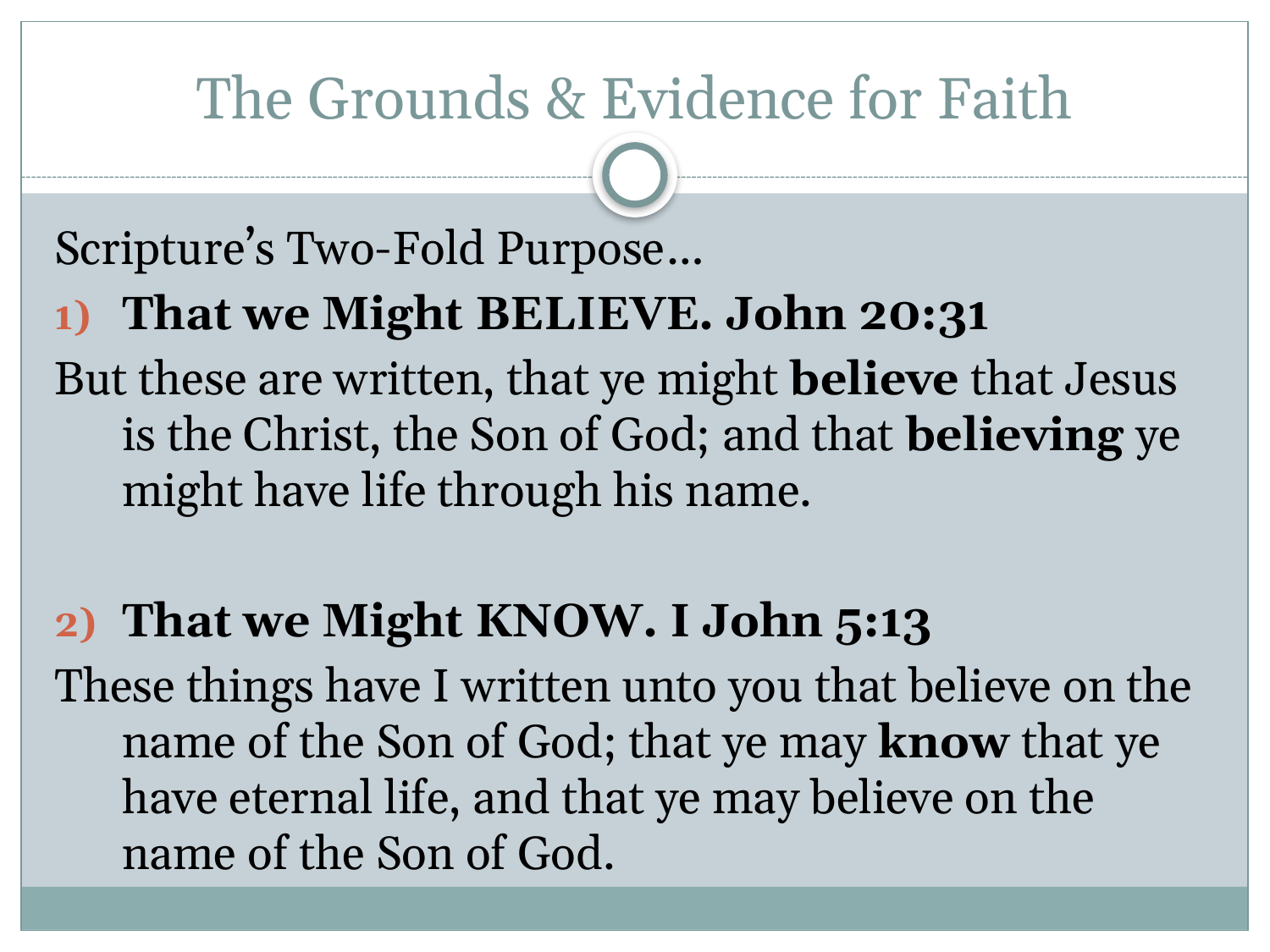

# The Grounds & Evidence for Faith
Scripture’s Two-Fold Purpose…
That we Might BELIEVE. John 20:31
But these are written, that ye might believe that Jesus is the Christ, the Son of God; and that believing ye might have life through his name.

That we Might KNOW. I John 5:13
These things have I written unto you that believe on the name of the Son of God; that ye may know that ye have eternal life, and that ye may believe on the name of the Son of God.